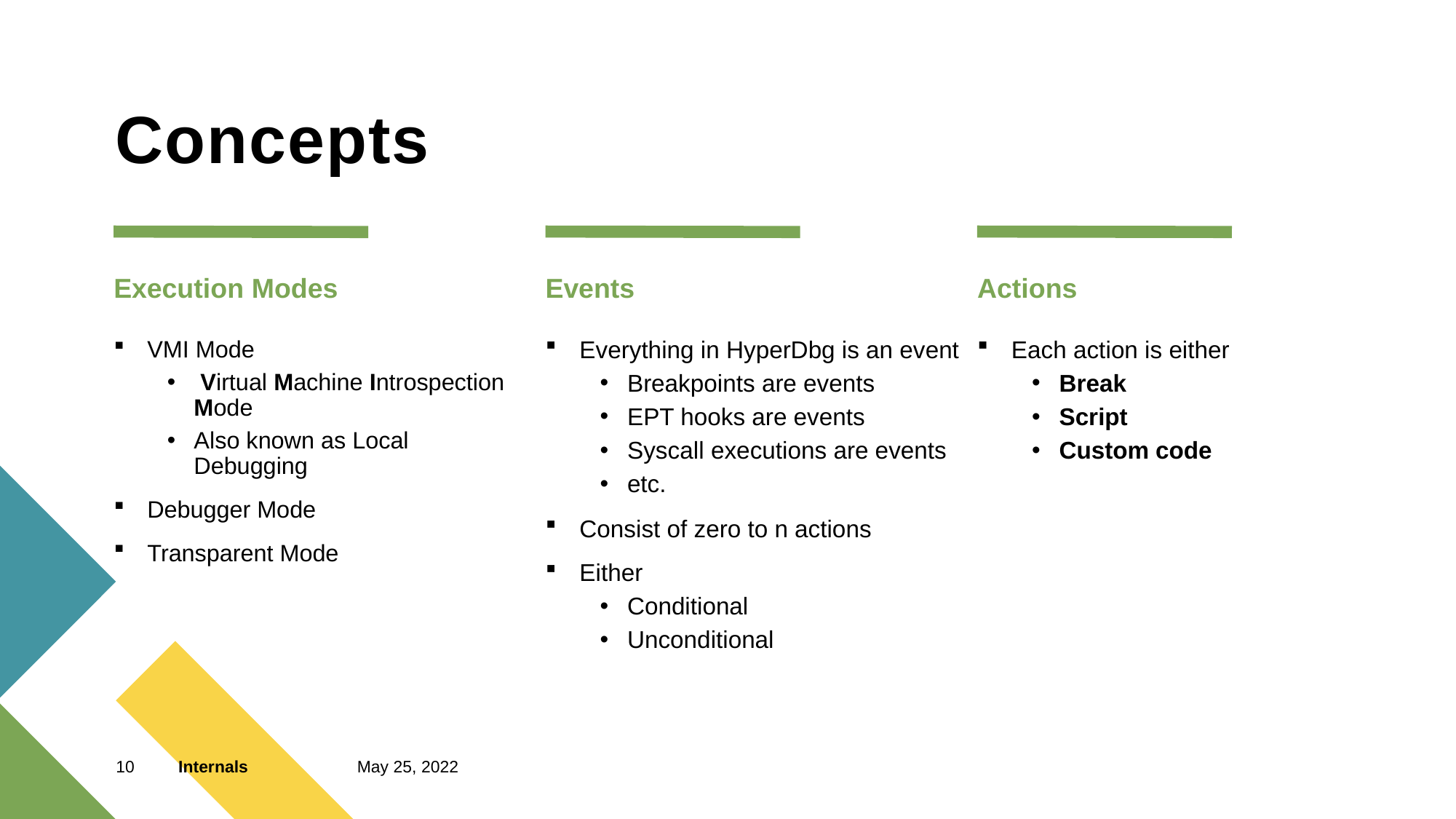

# Concepts
Execution Modes
Events
Actions
VMI Mode
 Virtual Machine Introspection Mode
Also known as Local Debugging
Debugger Mode
Transparent Mode

Everything in HyperDbg is an event
Breakpoints are events
EPT hooks are events
Syscall executions are events
etc.
Consist of zero to n actions
Either
Conditional
Unconditional

Each action is either
Break
Script
Custom code

10
Internals
May 25, 2022